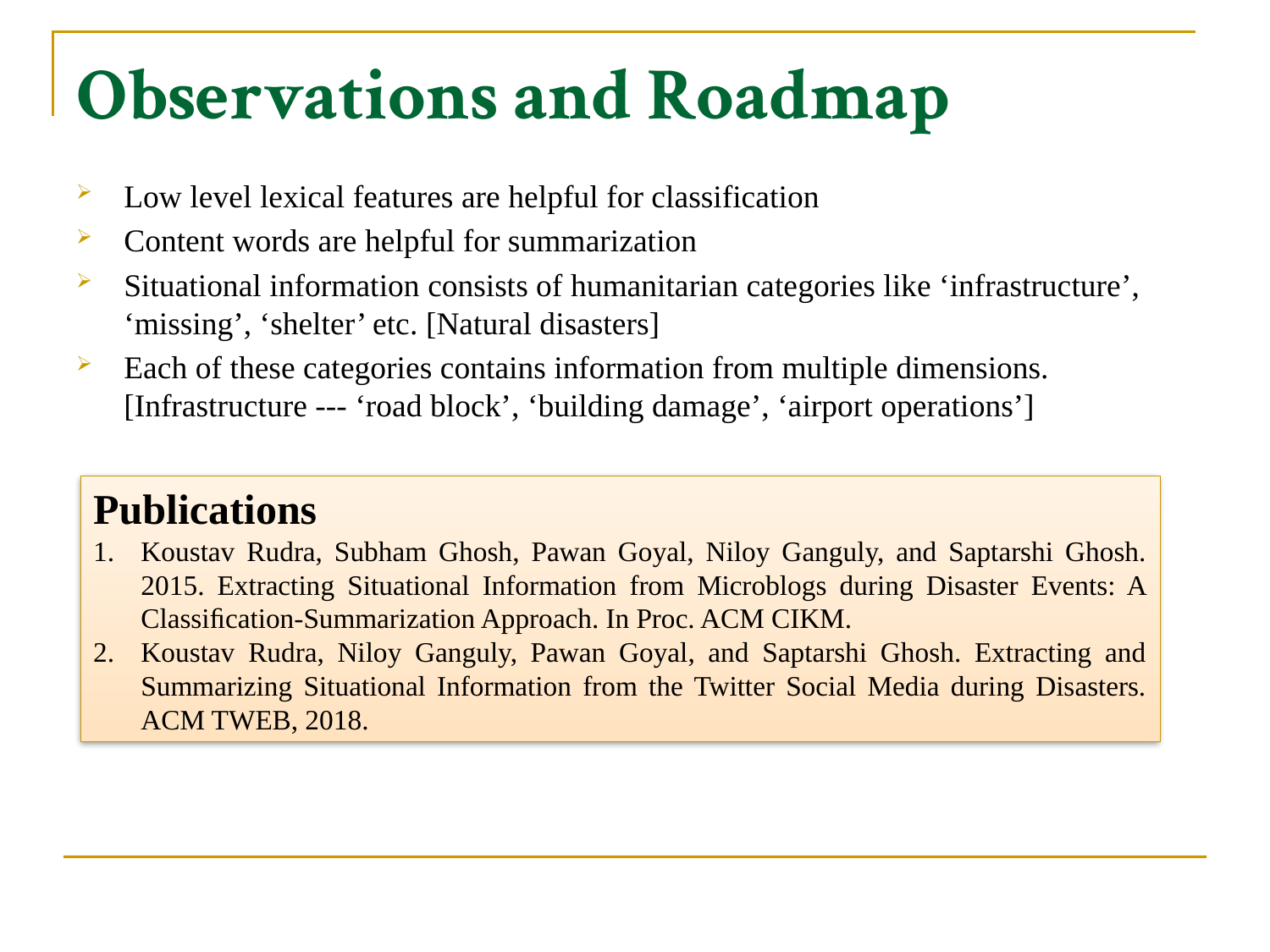

# Observations and Roadmap
Low level lexical features are helpful for classification
Content words are helpful for summarization
Situational information consists of humanitarian categories like ‘infrastructure’, ‘missing’, ‘shelter’ etc. [Natural disasters]
Each of these categories contains information from multiple dimensions. [Infrastructure --- ‘road block’, ‘building damage’, ‘airport operations’]
Publications
Koustav Rudra, Subham Ghosh, Pawan Goyal, Niloy Ganguly, and Saptarshi Ghosh. 2015. Extracting Situational Information from Microblogs during Disaster Events: A Classiﬁcation-Summarization Approach. In Proc. ACM CIKM.
Koustav Rudra, Niloy Ganguly, Pawan Goyal, and Saptarshi Ghosh. Extracting and Summarizing Situational Information from the Twitter Social Media during Disasters. ACM TWEB, 2018.